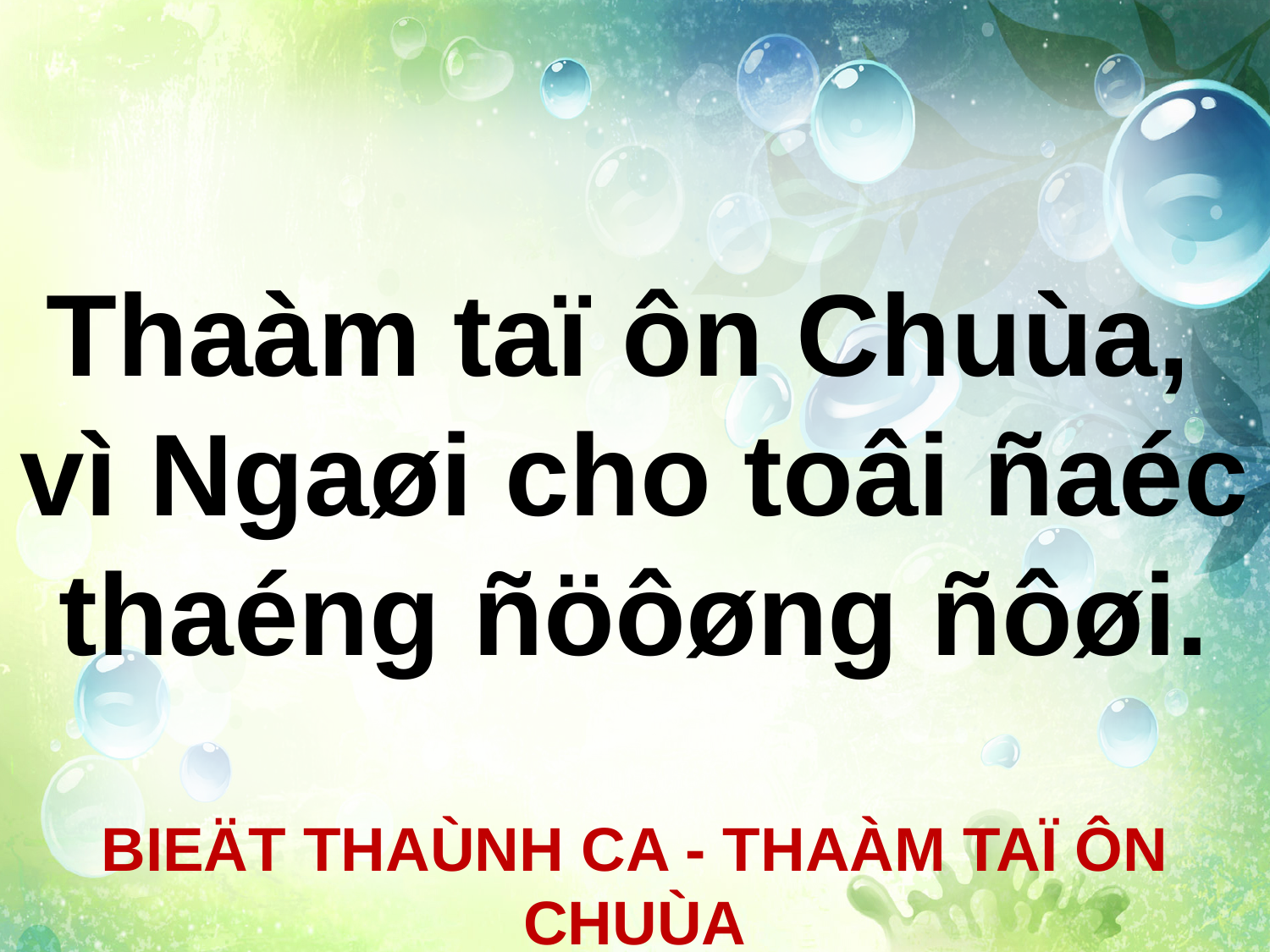

Thaàm taï ôn Chuùa,
vì Ngaøi cho toâi ñaéc thaéng ñöôøng ñôøi.
BIEÄT THAÙNH CA - THAÀM TAÏ ÔN CHUÙA